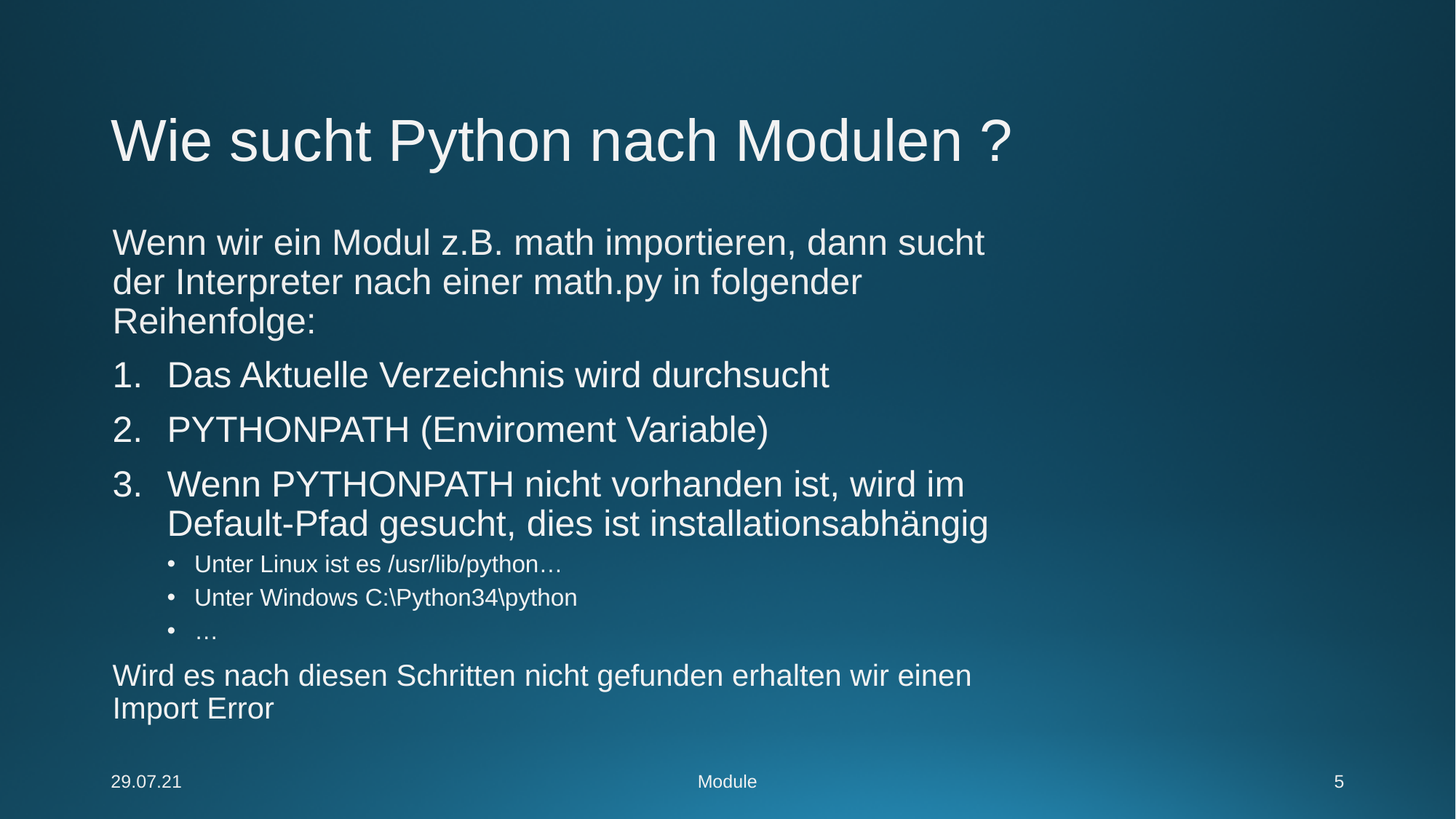

# Wie sucht Python nach Modulen ?
Wenn wir ein Modul z.B. math importieren, dann sucht der Interpreter nach einer math.py in folgender Reihenfolge:
Das Aktuelle Verzeichnis wird durchsucht
PYTHONPATH (Enviroment Variable)
Wenn PYTHONPATH nicht vorhanden ist, wird im Default-Pfad gesucht, dies ist installationsabhängig
Unter Linux ist es /usr/lib/python…
Unter Windows C:\Python34\python
…
Wird es nach diesen Schritten nicht gefunden erhalten wir einen Import Error

29.07.21
Module
5